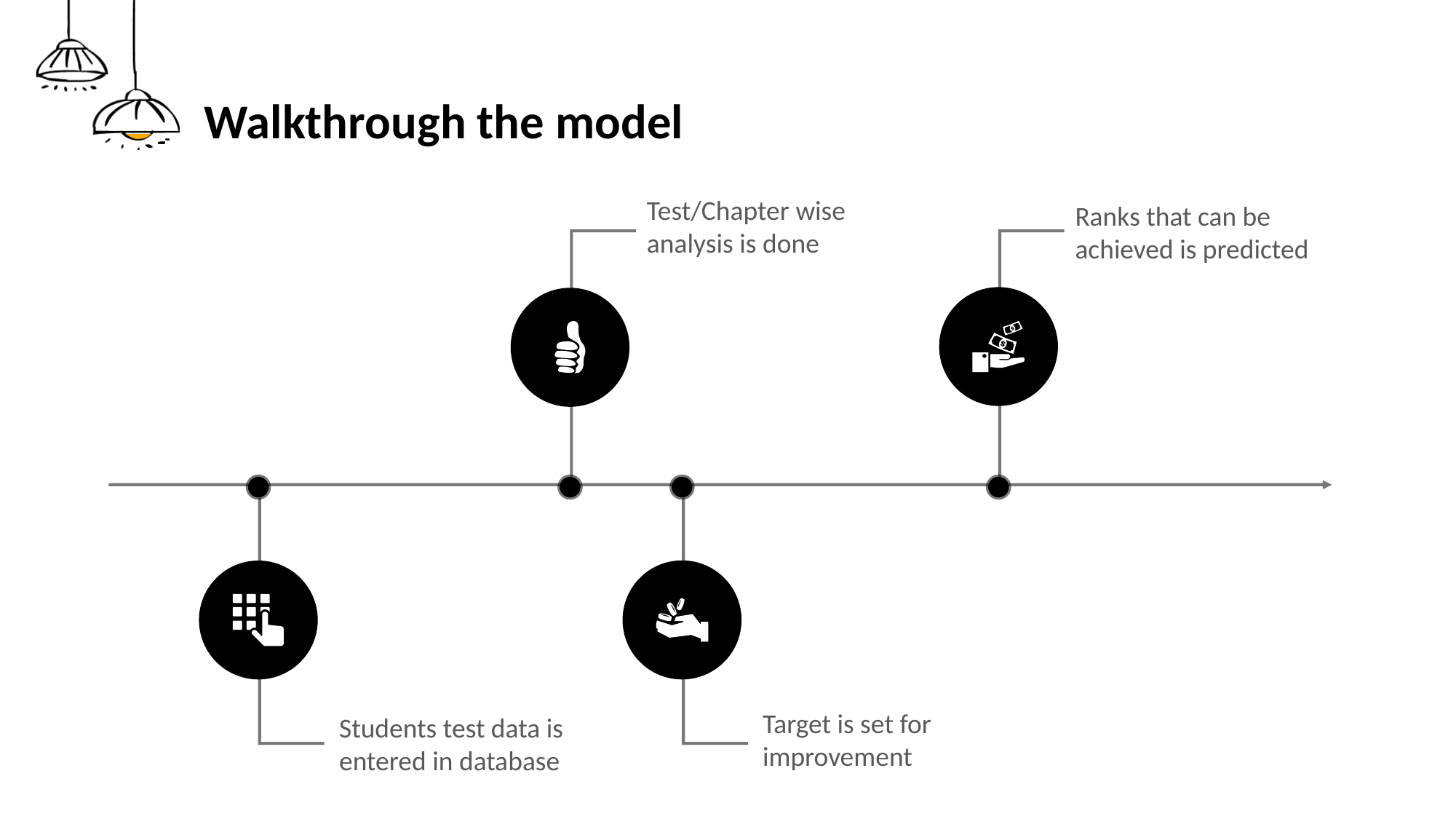

# Walkthrough the model
Test/Chapter wise analysis is done
Ranks that can be achieved is predicted

Target is set for improvement
Students test data is entered in database